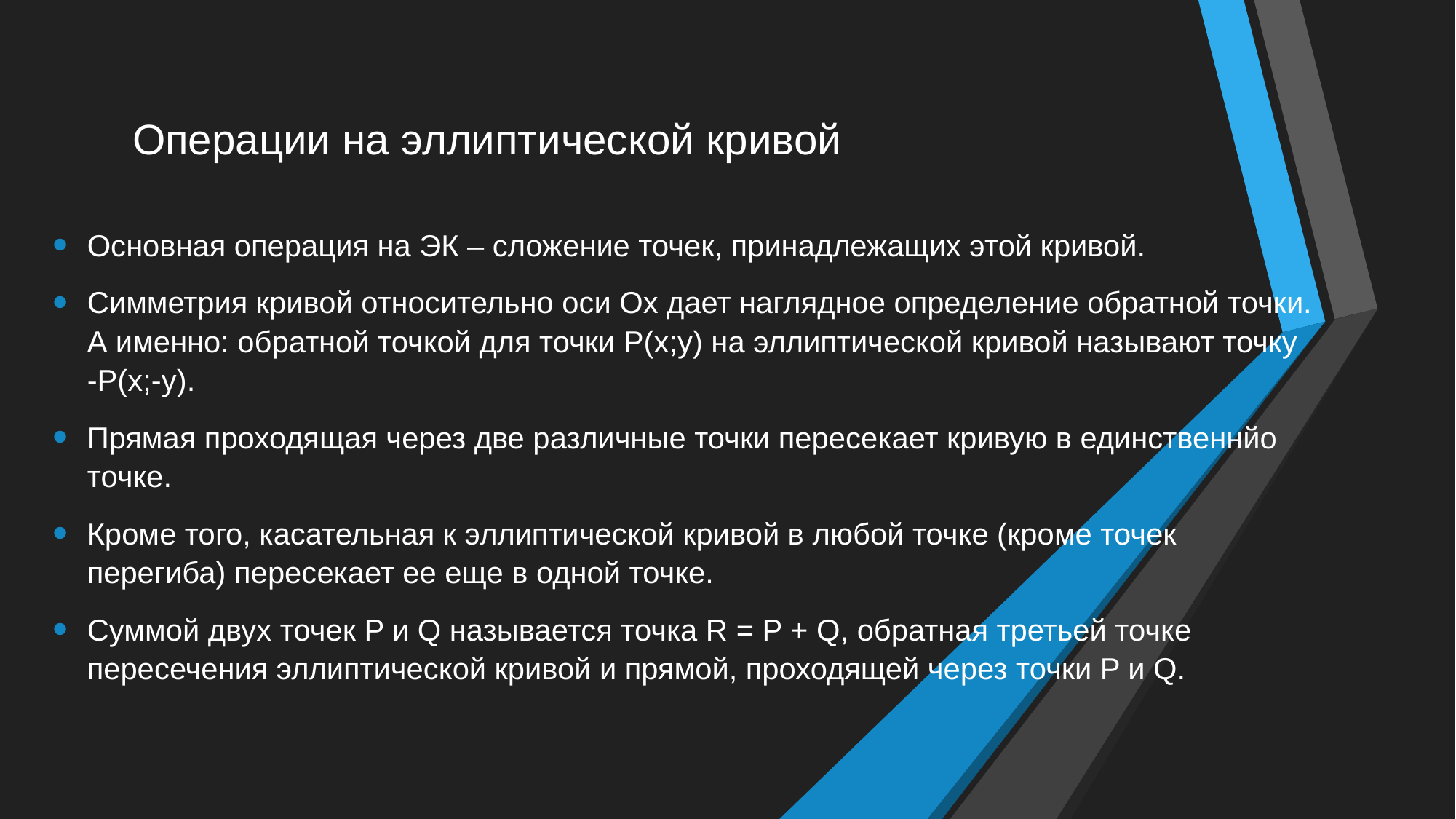

# Операции на эллиптической кривой
Основная операция на ЭК – сложение точек, принадлежащих этой кривой.
Cимметрия кривой относительно оси Ox дает наглядное определение обратной точки. А именно: обратной точкой для точки P(x;y) на эллиптической кривой называют точку -P(x;-y).
Прямая проходящая через две различные точки пересекает кривую в единственнйо точке.
Кроме того, касательная к эллиптической кривой в любой точке (кроме точек перегиба) пересекает ее еще в одной точке.
Суммой двух точек P и Q называется точка R = P + Q, обратная третьей точке пересечения эллиптической кривой и прямой, проходящей через точки P и Q.